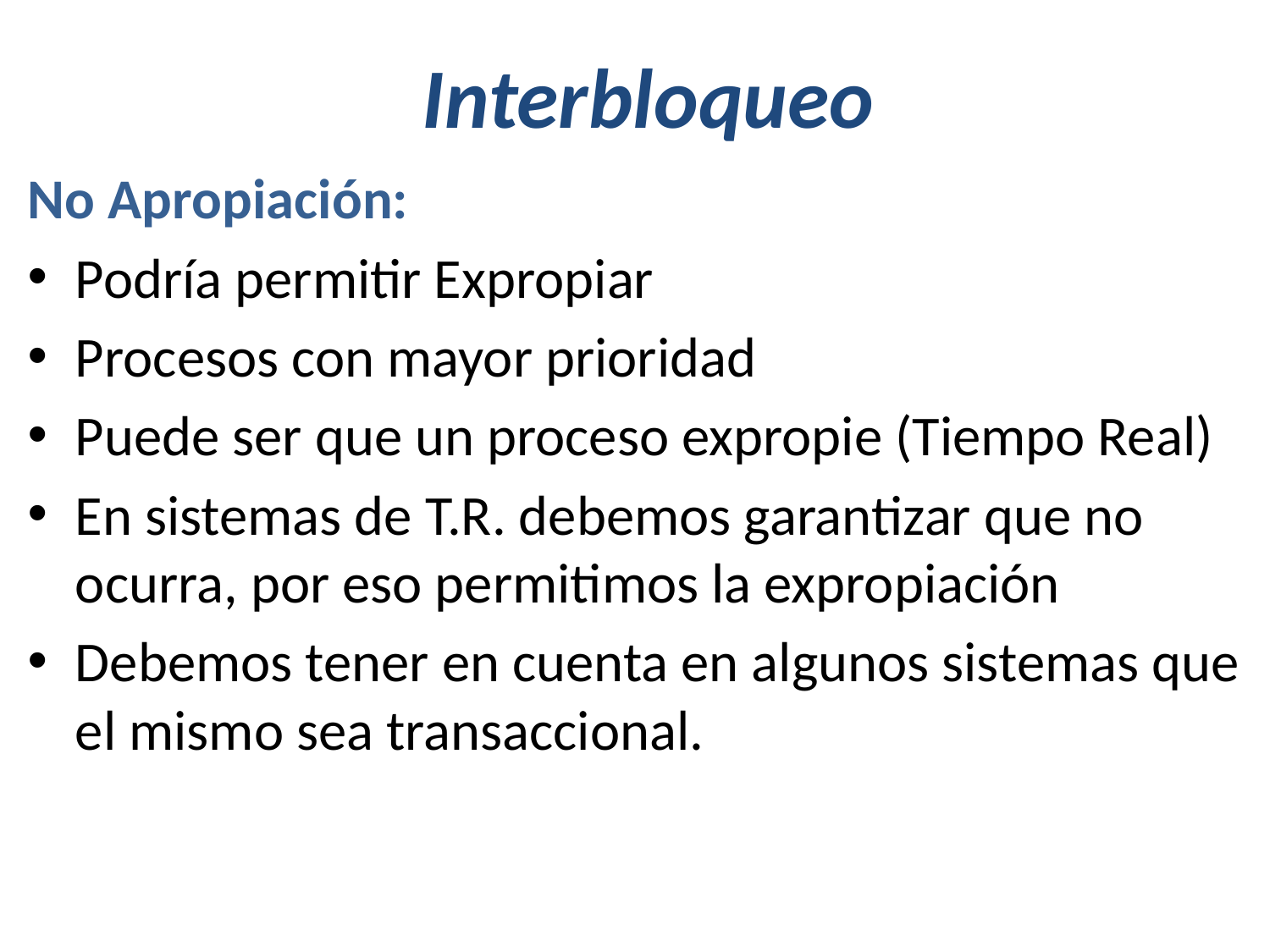

# Interbloqueo
No Apropiación:
Podría permitir Expropiar
Procesos con mayor prioridad
Puede ser que un proceso expropie (Tiempo Real)
En sistemas de T.R. debemos garantizar que no ocurra, por eso permitimos la expropiación
Debemos tener en cuenta en algunos sistemas que el mismo sea transaccional.